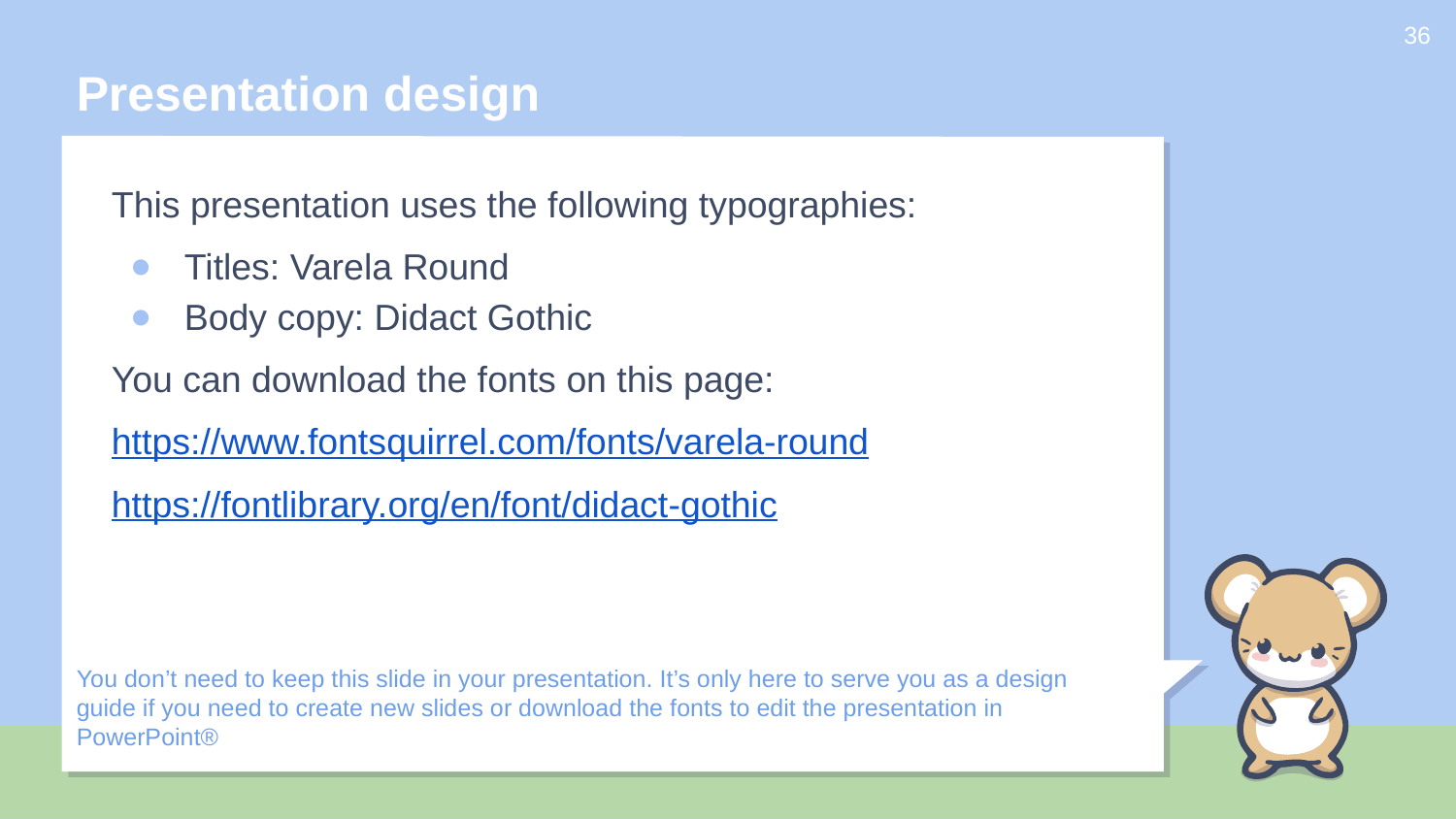

# Presentation design
36
This presentation uses the following typographies:
Titles: Varela Round
Body copy: Didact Gothic
You can download the fonts on this page:
https://www.fontsquirrel.com/fonts/varela-round
https://fontlibrary.org/en/font/didact-gothic

You don’t need to keep this slide in your presentation. It’s only here to serve you as a design guide if you need to create new slides or download the fonts to edit the presentation in PowerPoint®